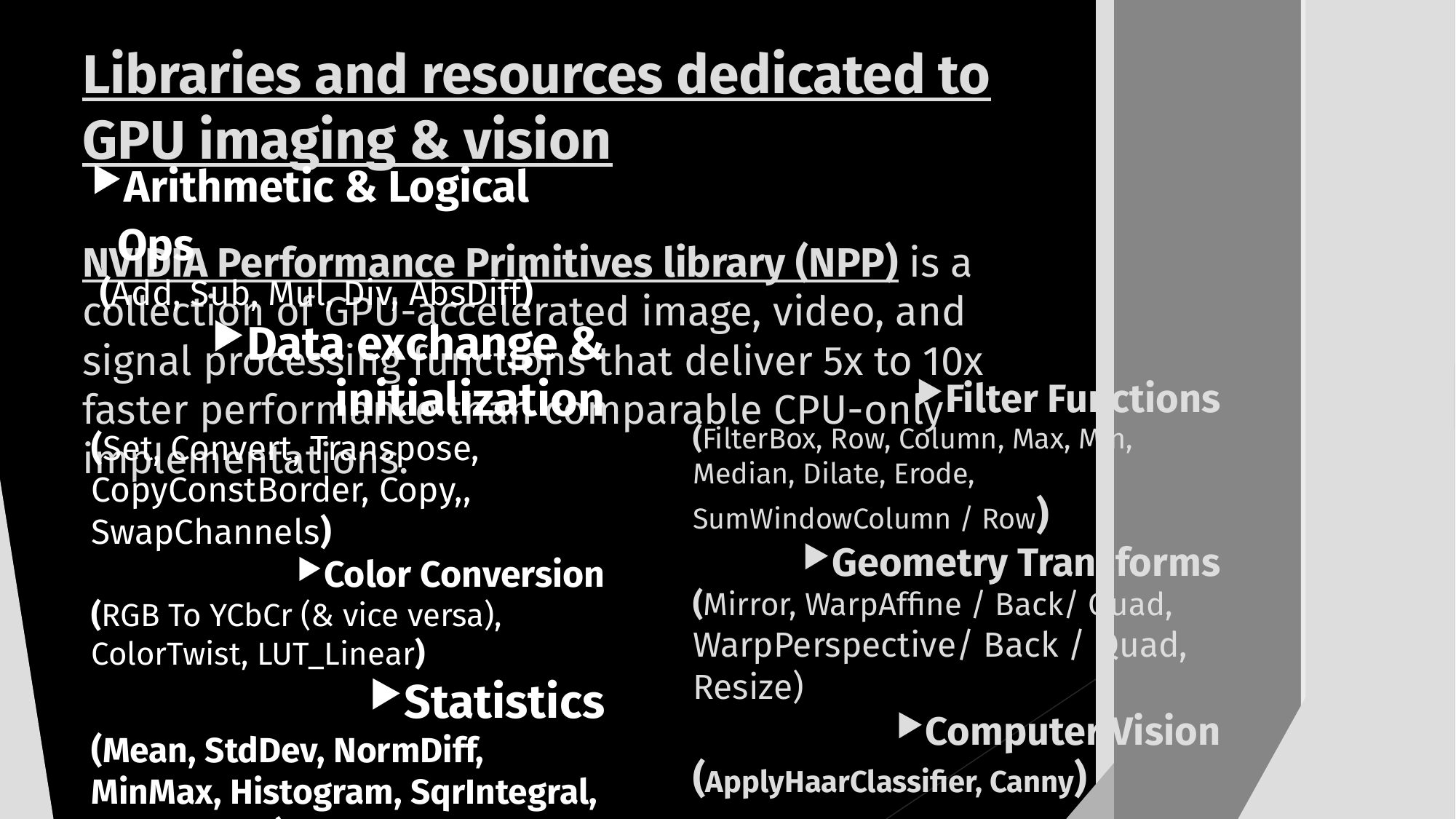

Libraries and resources dedicated to GPU imaging & vision

NVIDIA Performance Primitives library (NPP) is a collection of GPU-accelerated image, video, and signal processing functions that deliver 5x to 10x faster performance than comparable CPU-only implementations.

Filter Functions
(FilterBox, Row, Column, Max, Min, Median, Dilate, Erode, SumWindowColumn / Row)
Geometry Transforms
(Mirror, WarpAffine / Back/ Quad, WarpPerspective/ Back / Quad, Resize)
Computer Vision
(ApplyHaarClassifier, Canny)

Arithmetic & Logical Ops
 (Add, Sub, Mul, Div, AbsDiff)
Data exchange & initialization
(Set, Convert, Transpose, CopyConstBorder, Copy,, SwapChannels)
Color Conversion
(RGB To YCbCr (& vice versa), ColorTwist, LUT_Linear)
Statistics
(Mean, StdDev, NormDiff, MinMax, Histogram, SqrIntegral, RectStdDev)